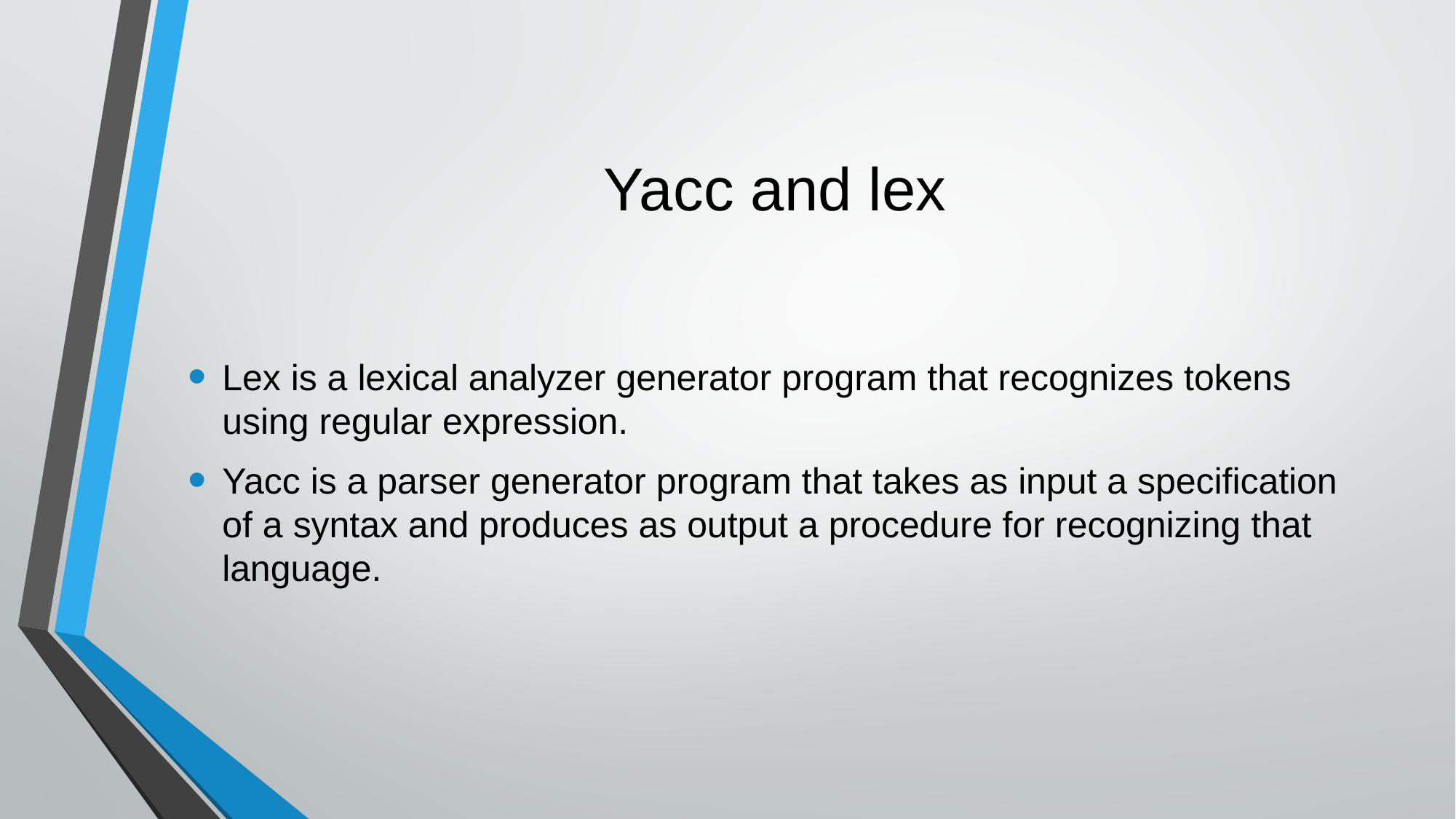

# Yacc and lex
Lex is a lexical analyzer generator program that recognizes tokens using regular expression.
Yacc is a parser generator program that takes as input a specification of a syntax and produces as output a procedure for recognizing that language.